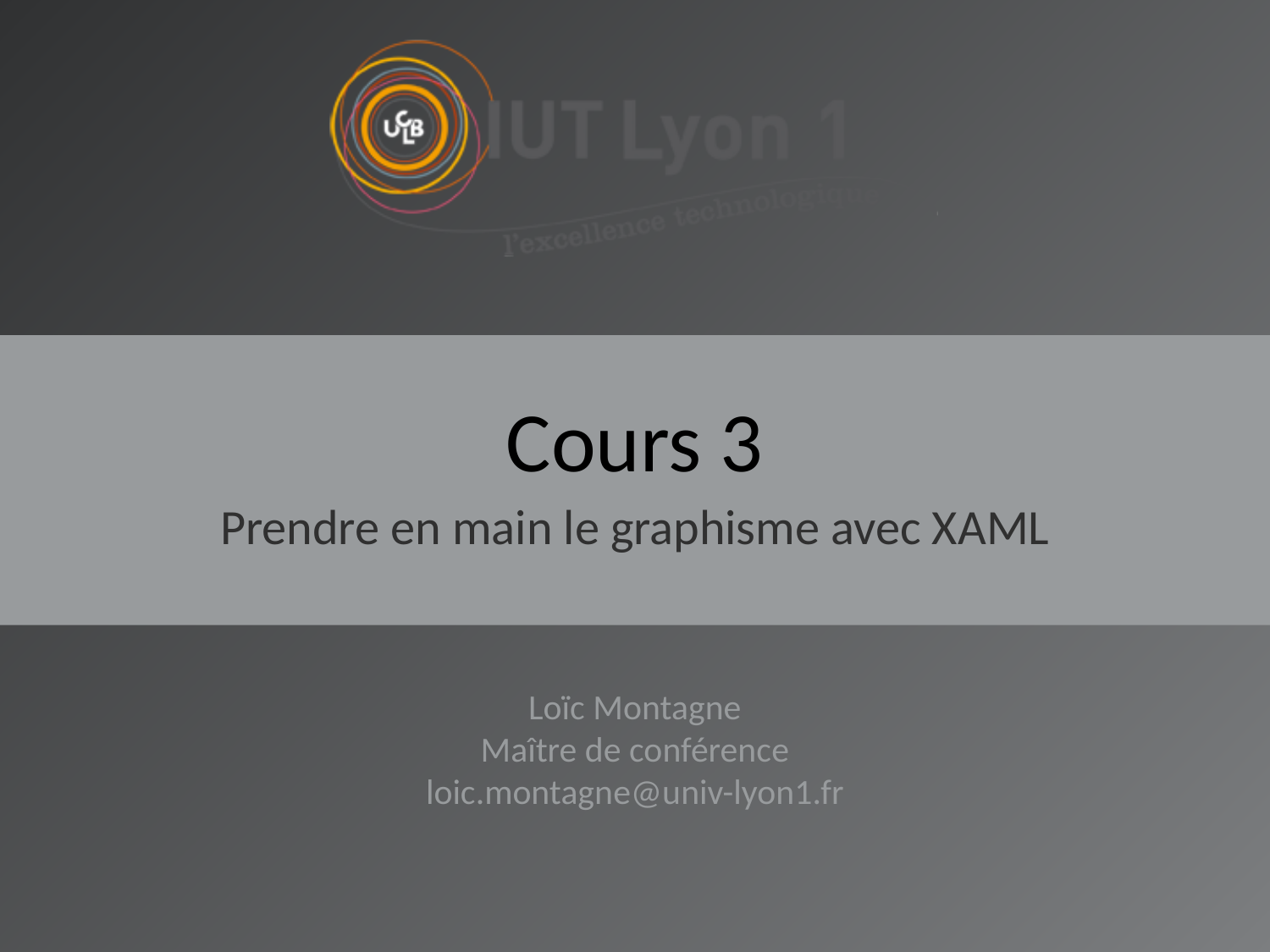

Cours 3
Prendre en main le graphisme avec XAML